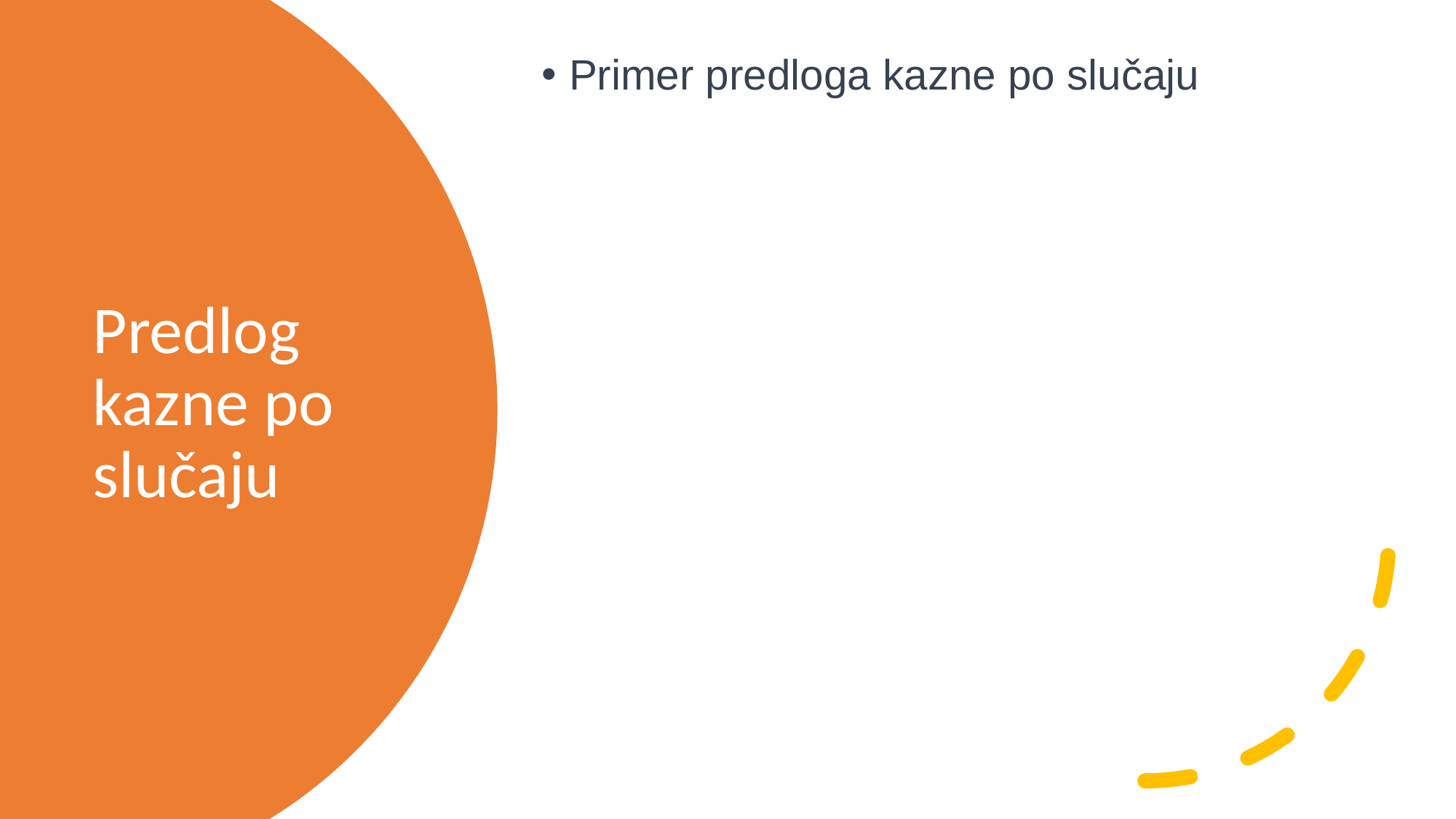

Primer predloga kazne po slučaju
# Predlog kazne po slučaju